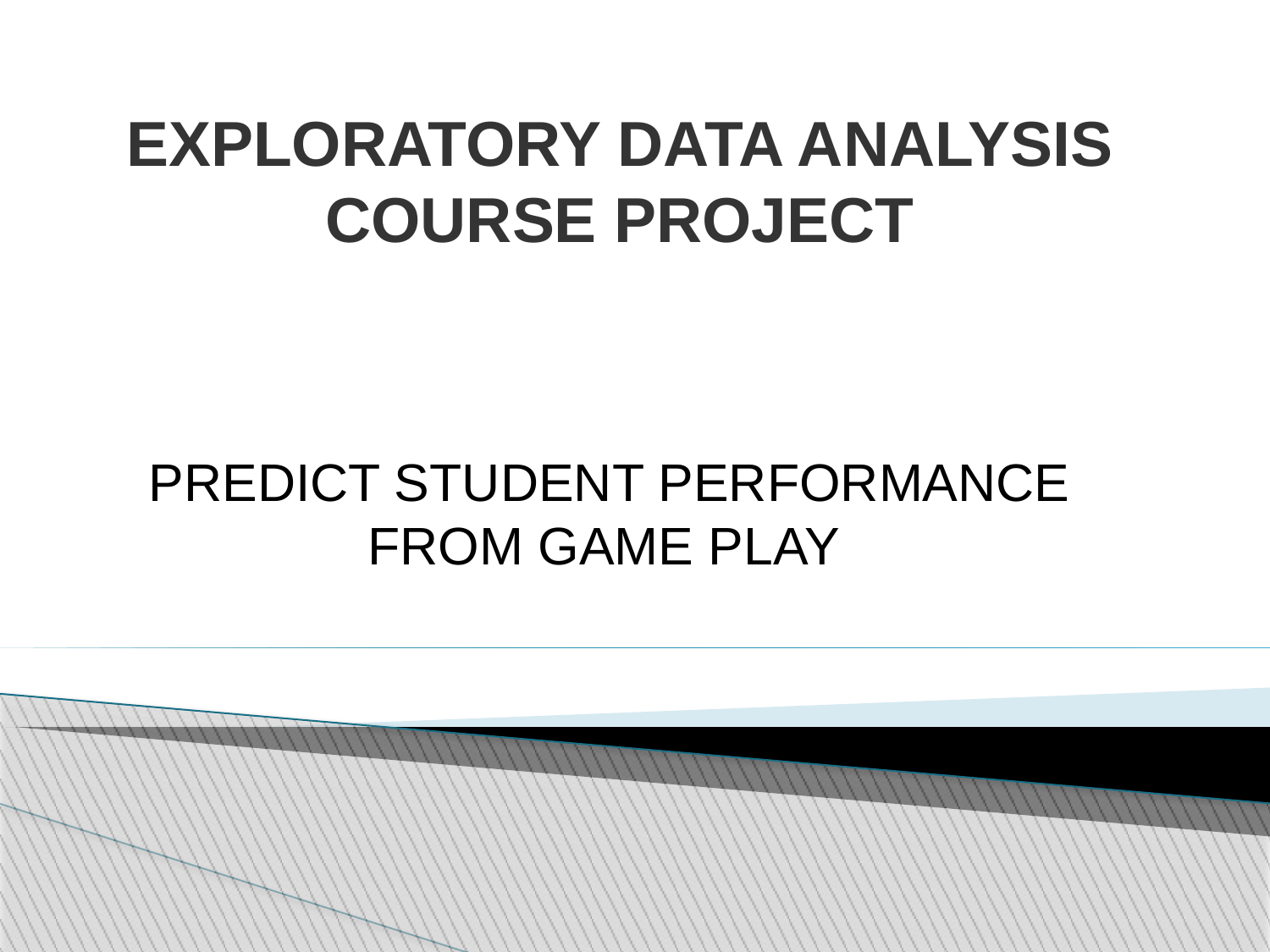

EXPLORATORY DATA ANALYSIS COURSE PROJECT
PREDICT STUDENT PERFORMANCE
               FROM GAME PLAY